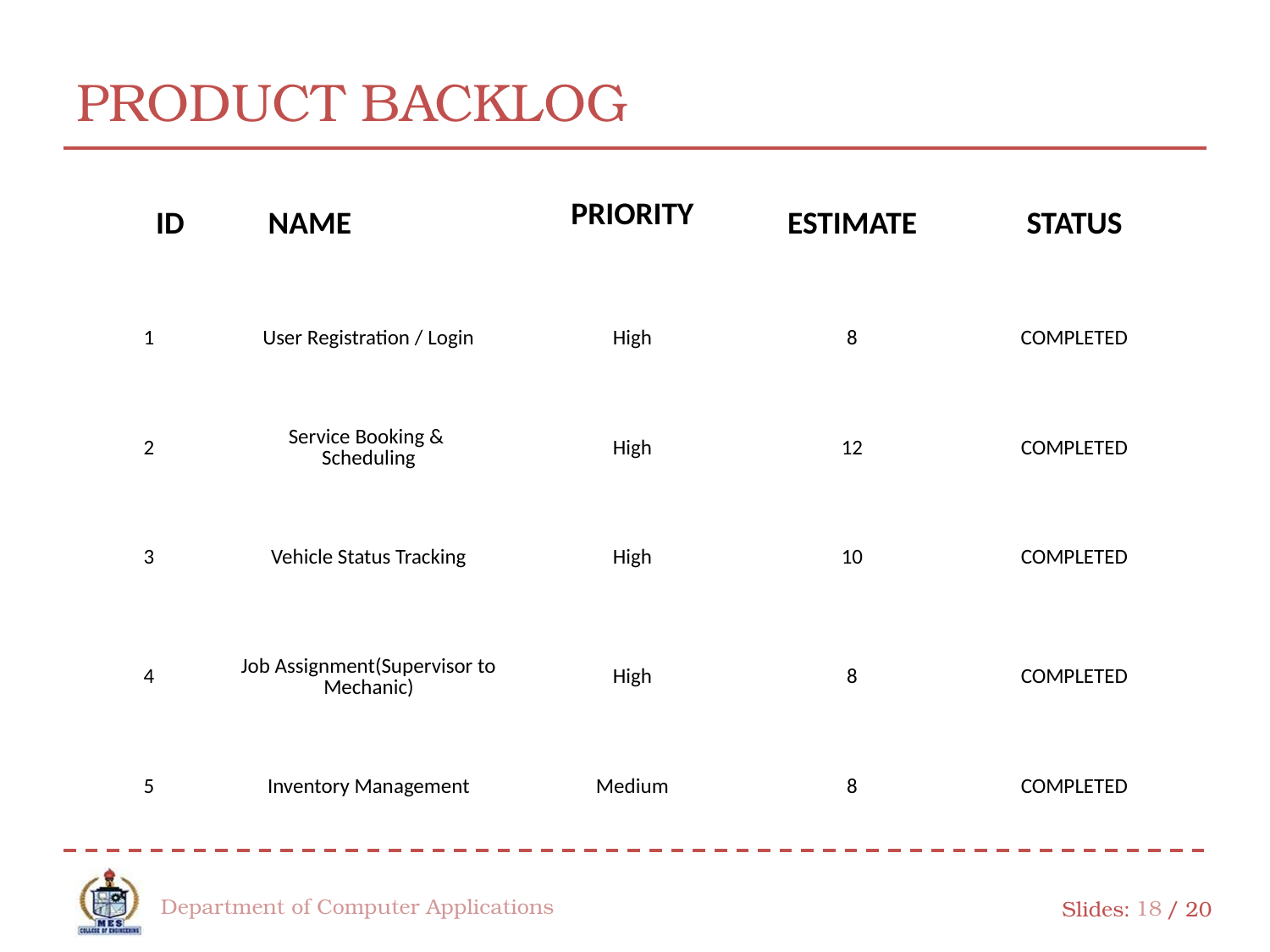

# PRODUCT BACKLOG

| ID | NAME | PRIORITY | ESTIMATE | STATUS |
| --- | --- | --- | --- | --- |
| 1 | User Registration / Login | High | 8 | COMPLETED |
| 2 | Service Booking & Scheduling | High | 12 | COMPLETED |
| 3 | Vehicle Status Tracking | High | 10 | COMPLETED |
| 4 | Job Assignment(Supervisor to Mechanic) | High | 8 | COMPLETED |
| 5 | Inventory Management | Medium | 8 | COMPLETED |
Department of Computer Applications
18